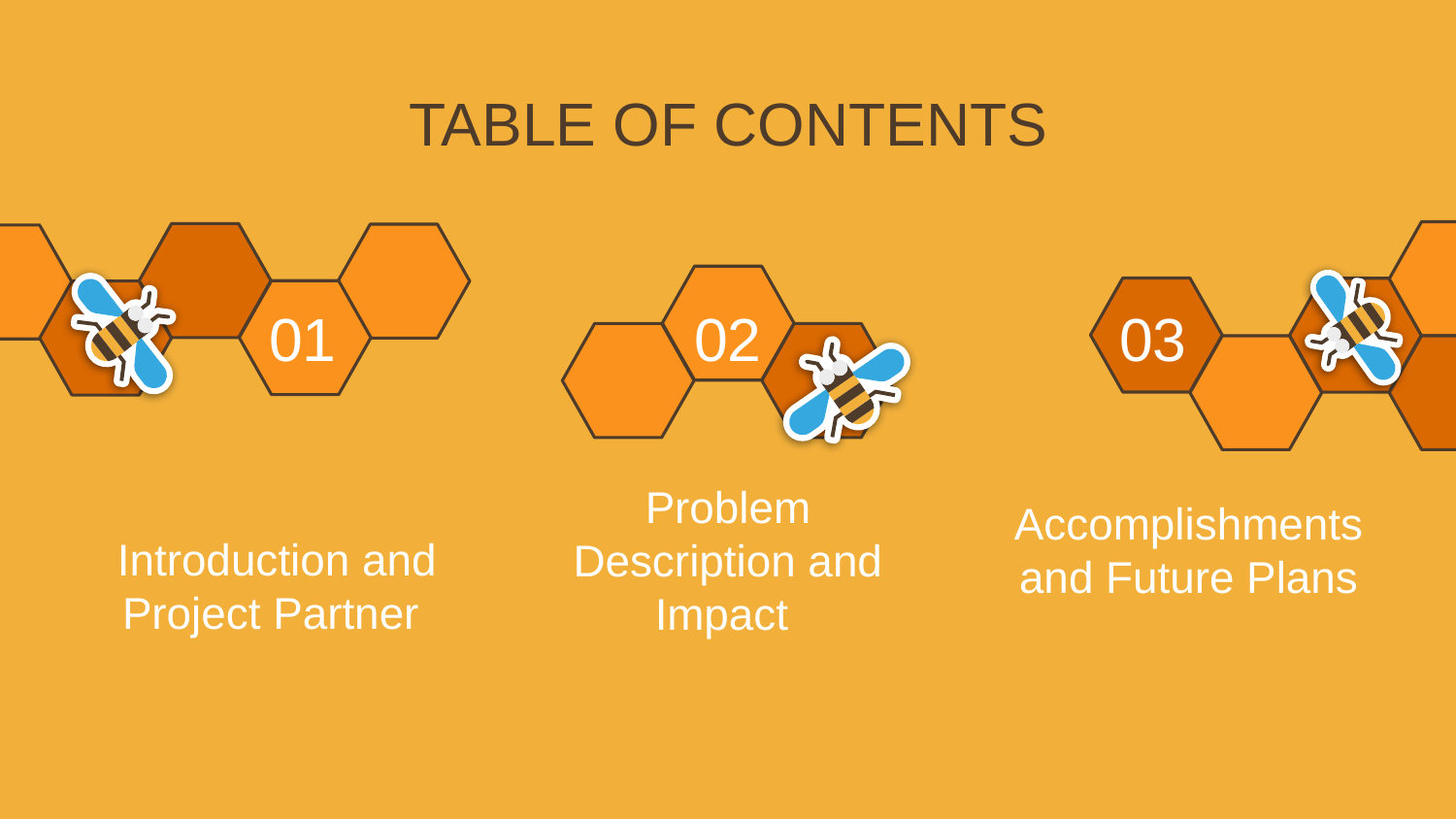

TABLE OF CONTENTS

# 01
02
03

Accomplishments and Future Plans
Introduction and Project Partner
Problem Description and Impact